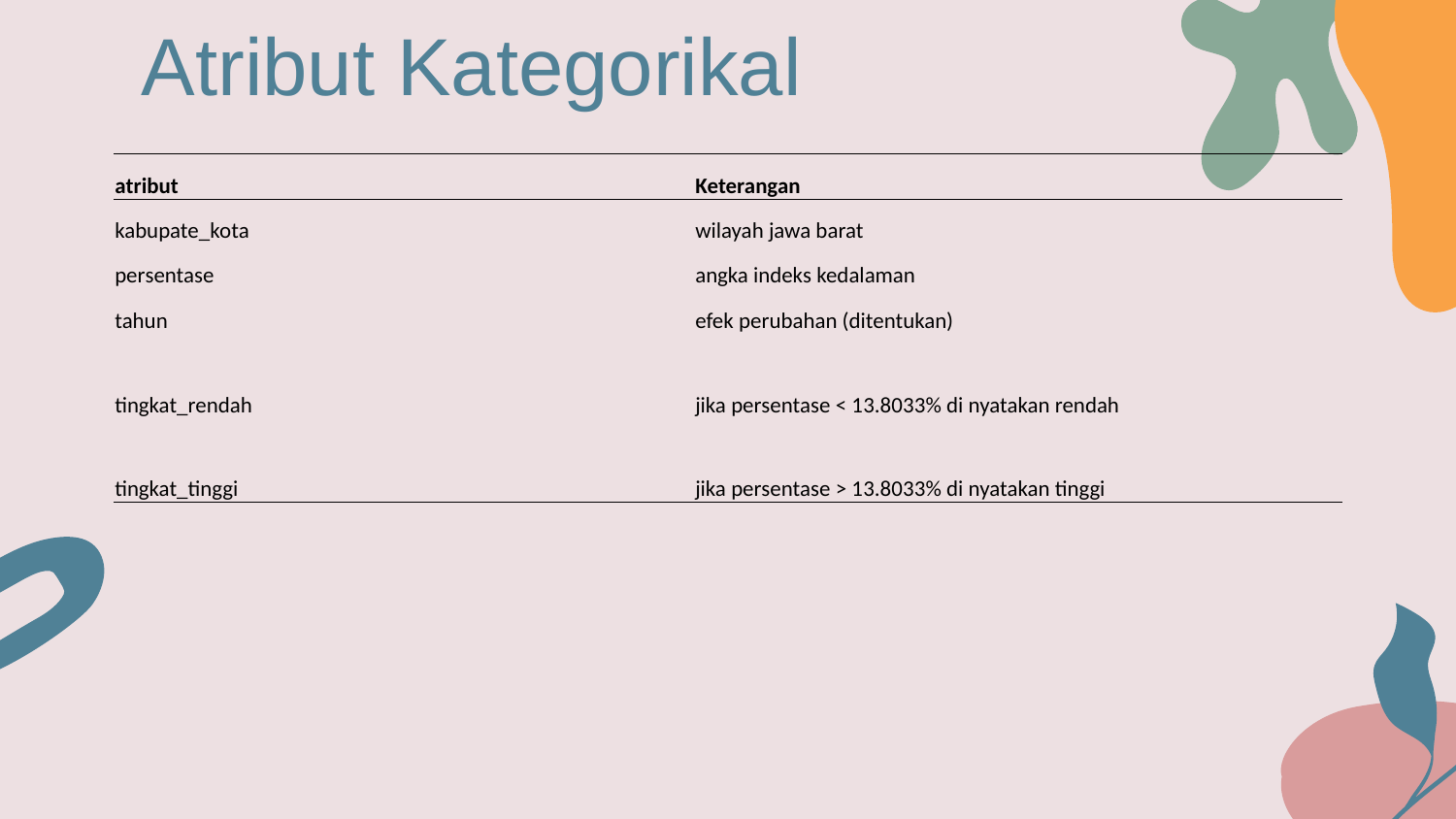

# Atribut Kategorikal
| atribut | Keterangan |
| --- | --- |
| kabupate\_kota | wilayah jawa barat |
| persentase | angka indeks kedalaman |
| tahun | efek perubahan (ditentukan) |
| tingkat\_rendah | jika persentase < 13.8033% di nyatakan rendah |
| tingkat\_tinggi | jika persentase > 13.8033% di nyatakan tinggi |